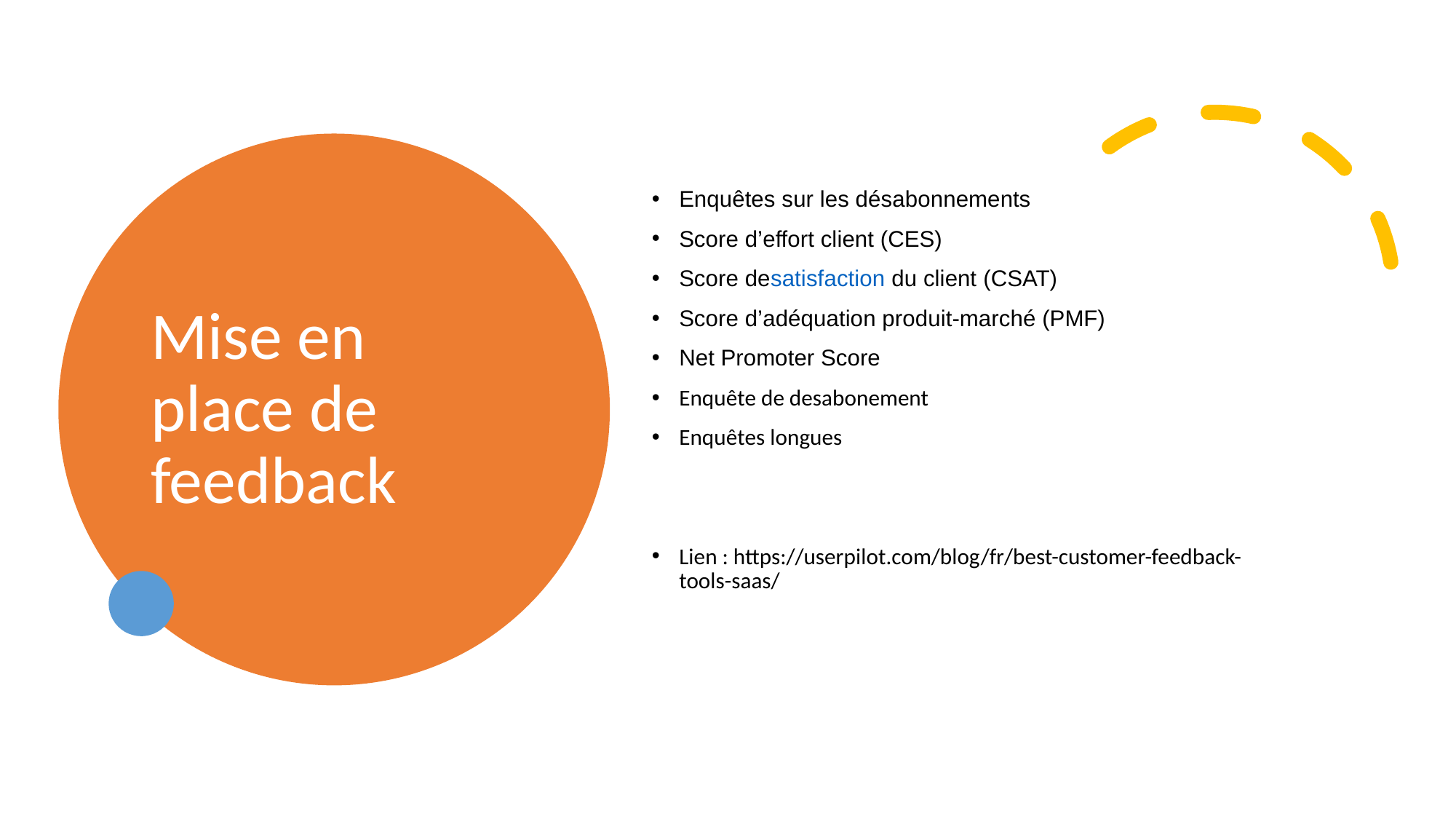

# Mise en place de feedback
Enquêtes sur les désabonnements
Score d’effort client (CES)
Score desatisfaction du client (CSAT)
Score d’adéquation produit-marché (PMF)
Net Promoter Score
Enquête de desabonement
Enquêtes longues

Lien : https://userpilot.com/blog/fr/best-customer-feedback-tools-saas/